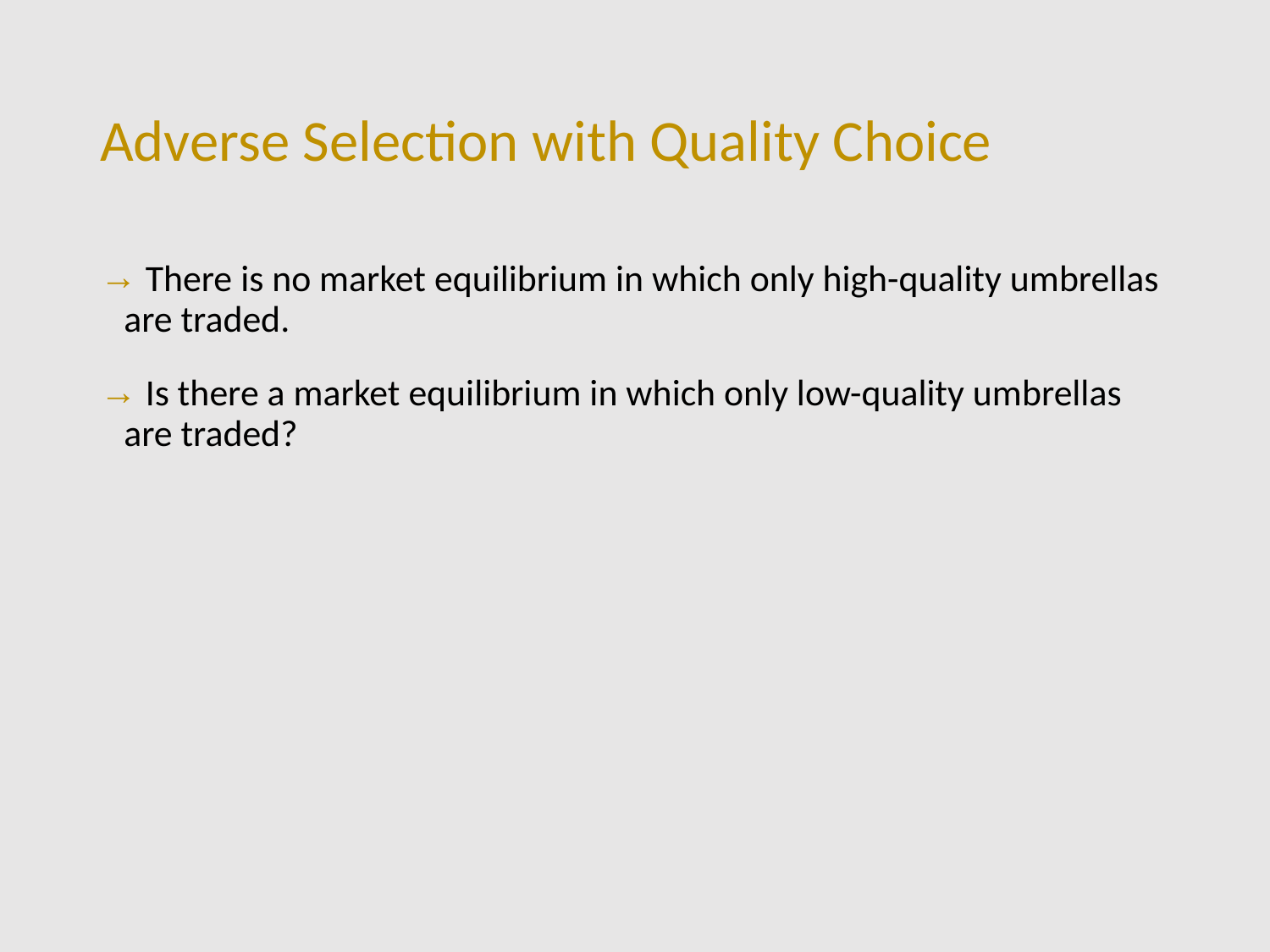

# Adverse Selection with Quality Choice
 There is no market equilibrium in which only high-quality umbrellas are traded.
 Is there a market equilibrium in which only low-quality umbrellas are traded?